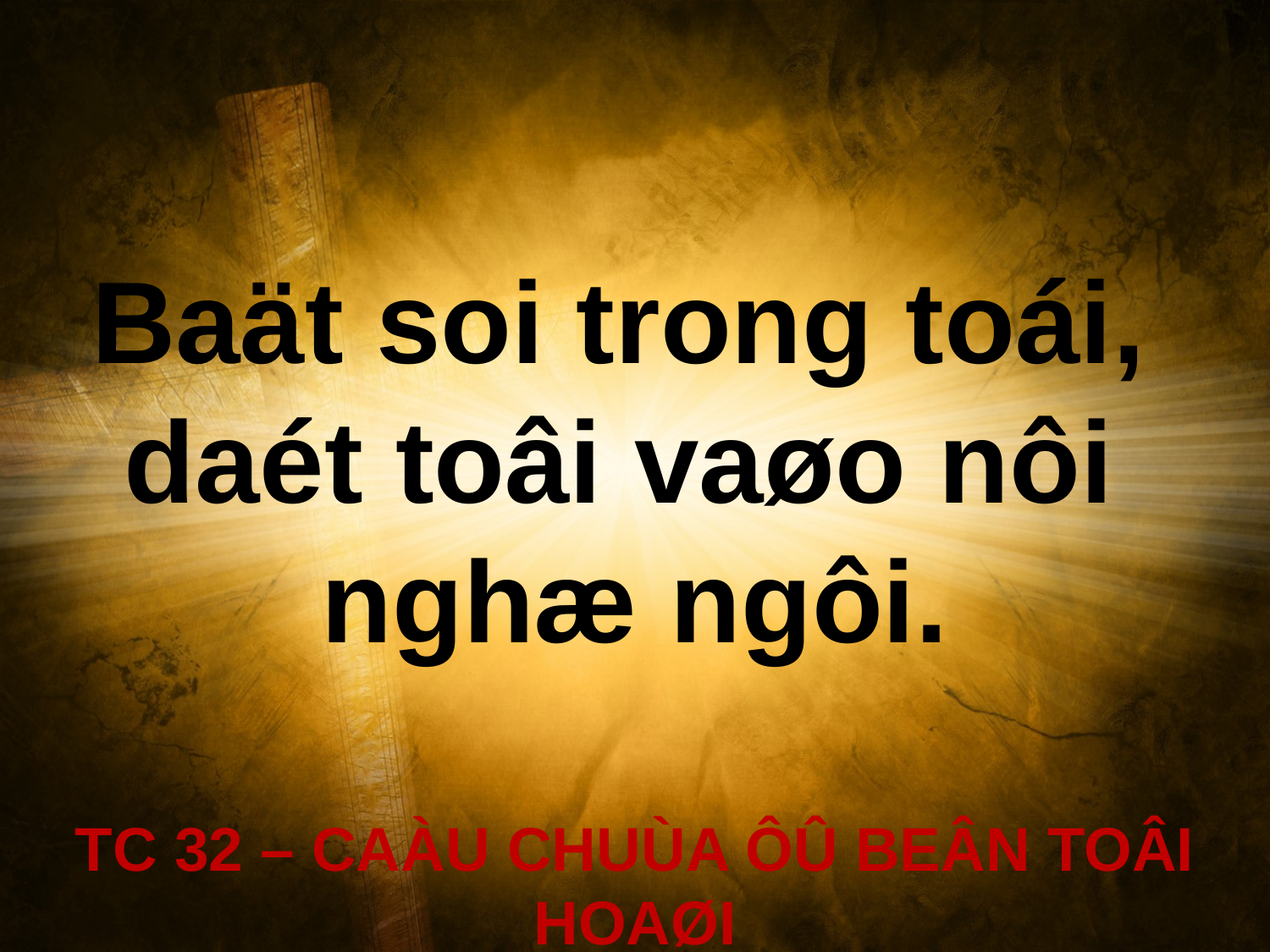

Baät soi trong toái,
daét toâi vaøo nôi
nghæ ngôi.
TC 32 – CAÀU CHUÙA ÔÛ BEÂN TOÂI HOAØI